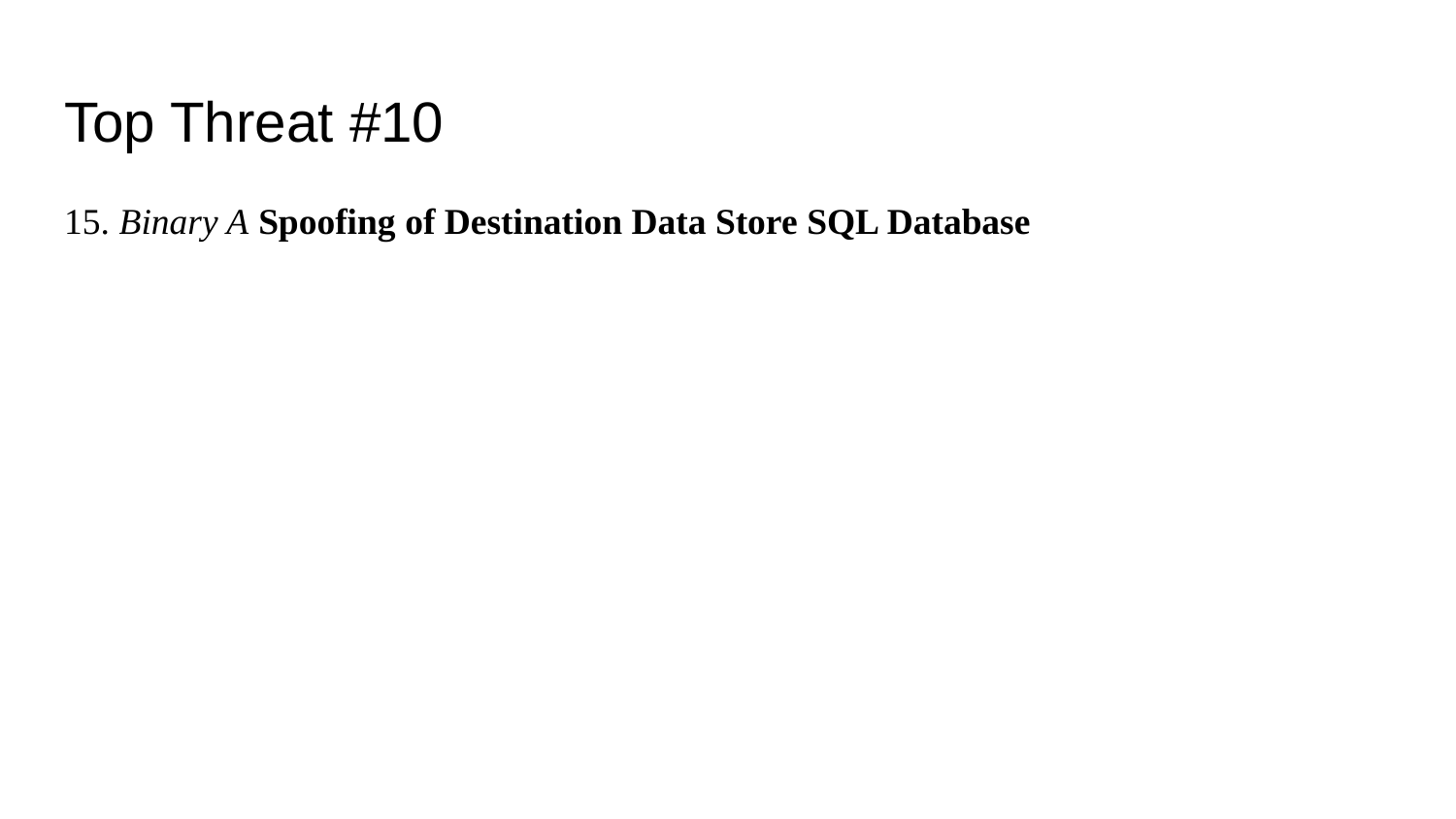

# Top Threat #10
15. Binary A Spoofing of Destination Data Store SQL Database